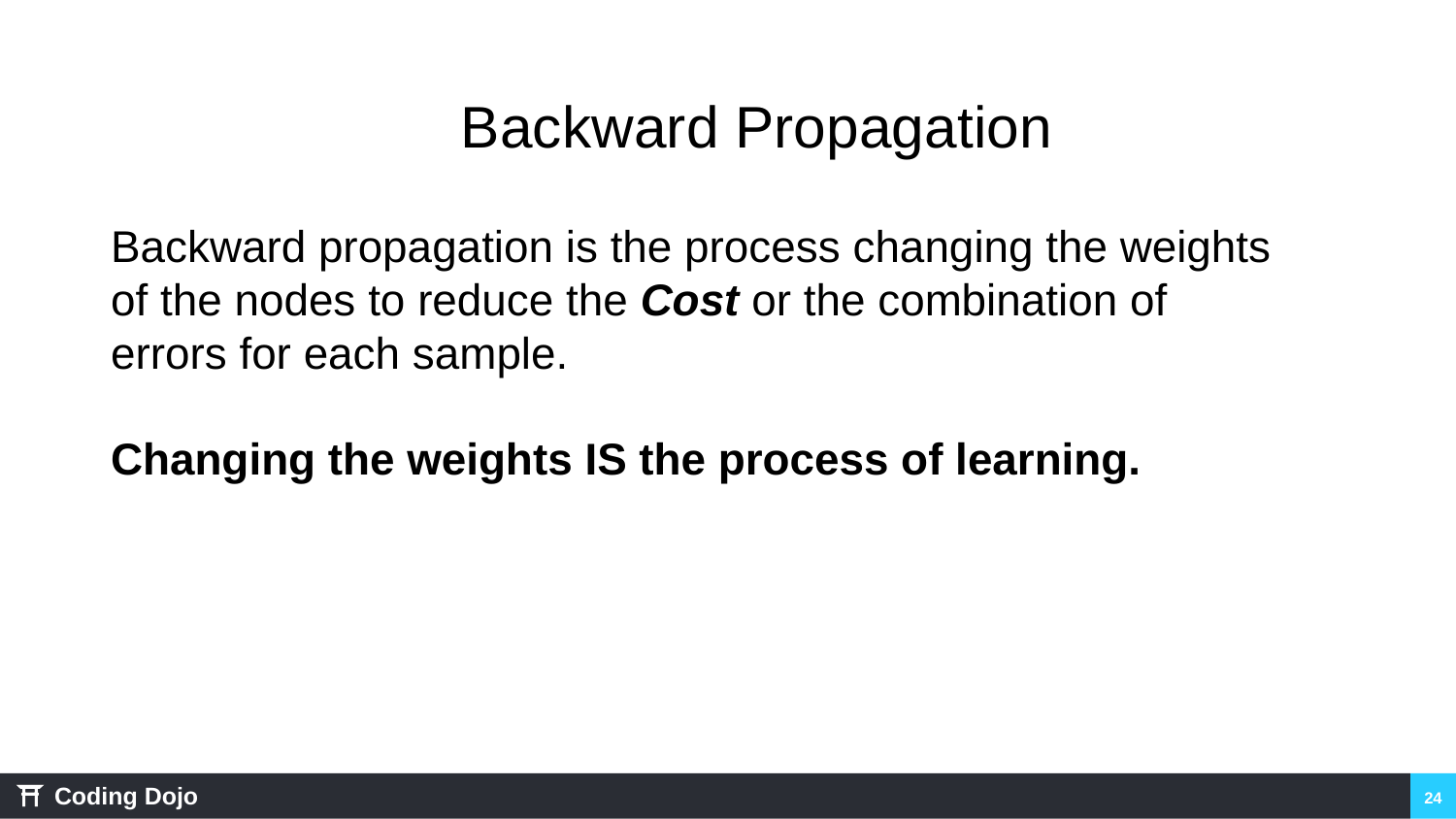

Backward Propagation
Backward propagation is the process changing the weights of the nodes to reduce the Cost or the combination of errors for each sample.

Changing the weights IS the process of learning.